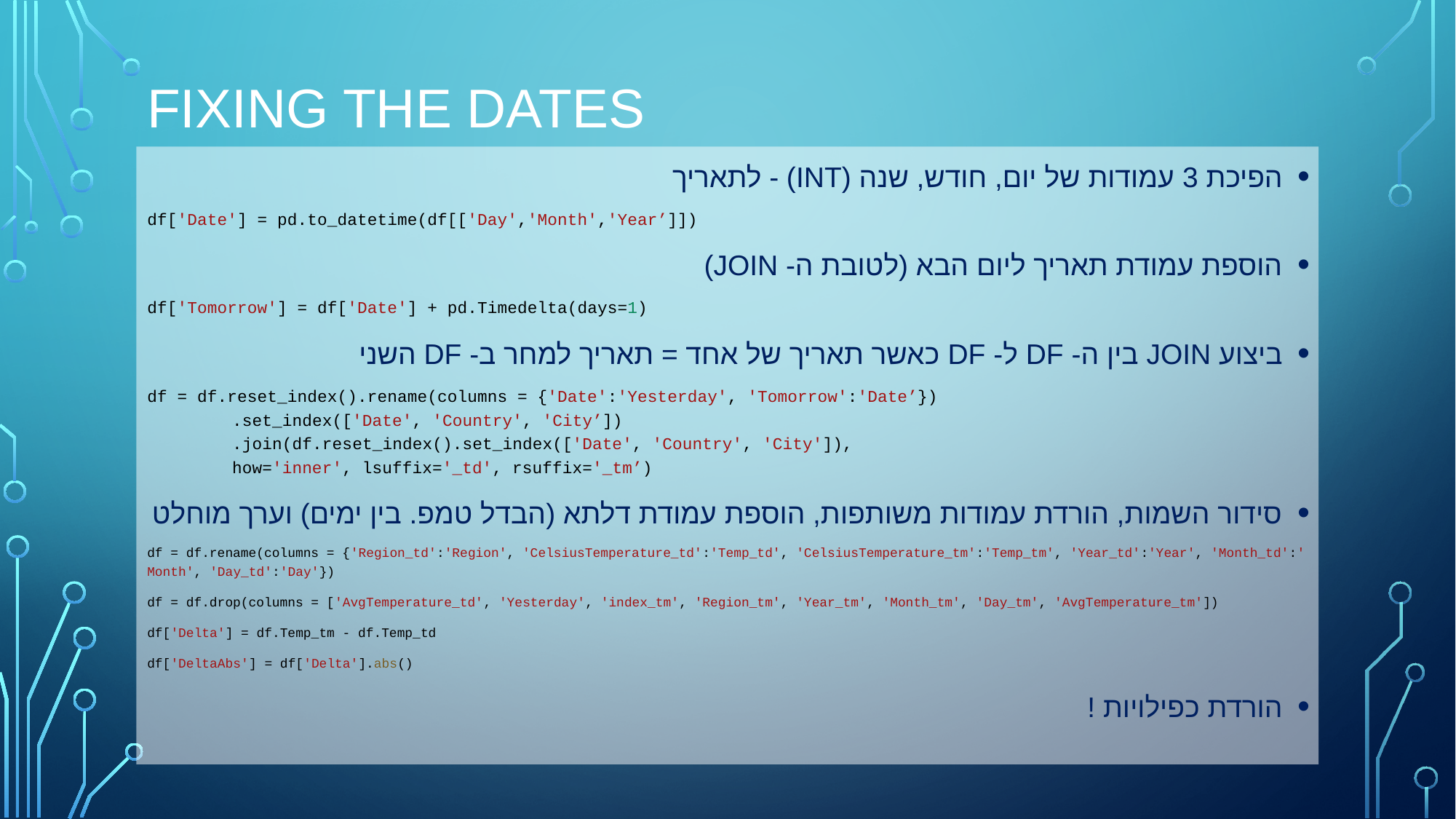

# Fixing the dates
הפיכת 3 עמודות של יום, חודש, שנה (INT) - לתאריך
df['Date'] = pd.to_datetime(df[['Day','Month','Year’]])
הוספת עמודת תאריך ליום הבא (לטובת ה- JOIN)
df['Tomorrow'] = df['Date'] + pd.Timedelta(days=1)
ביצוע JOIN בין ה- DF ל- DF כאשר תאריך של אחד = תאריך למחר ב- DF השני
df = df.reset_index().rename(columns = {'Date':'Yesterday', 'Tomorrow':'Date’})
	.set_index(['Date', 'Country', 'City’])
	.join(df.reset_index().set_index(['Date', 'Country', 'City']), 
	how='inner', lsuffix='_td', rsuffix='_tm’)
סידור השמות, הורדת עמודות משותפות, הוספת עמודת דלתא (הבדל טמפ. בין ימים) וערך מוחלט
df = df.rename(columns = {'Region_td':'Region', 'CelsiusTemperature_td':'Temp_td', 'CelsiusTemperature_tm':'Temp_tm', 'Year_td':'Year', 'Month_td':'Month', 'Day_td':'Day'})
df = df.drop(columns = ['AvgTemperature_td', 'Yesterday', 'index_tm', 'Region_tm', 'Year_tm', 'Month_tm', 'Day_tm', 'AvgTemperature_tm'])
df['Delta'] = df.Temp_tm - df.Temp_td
df['DeltaAbs'] = df['Delta'].abs()
הורדת כפילויות !